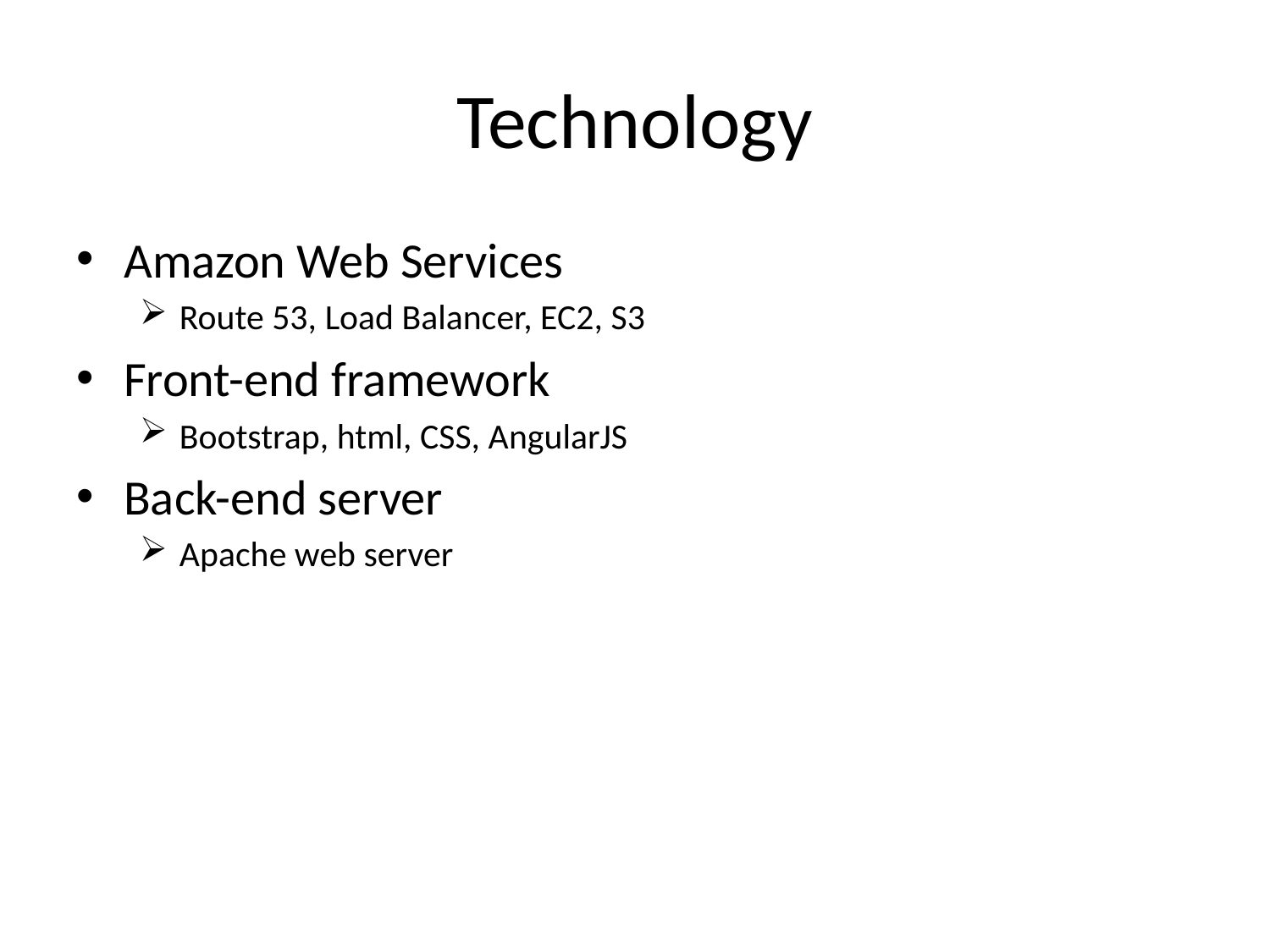

# Technology
Amazon Web Services
Route 53, Load Balancer, EC2, S3
Front-end framework
Bootstrap, html, CSS, AngularJS
Back-end server
Apache web server